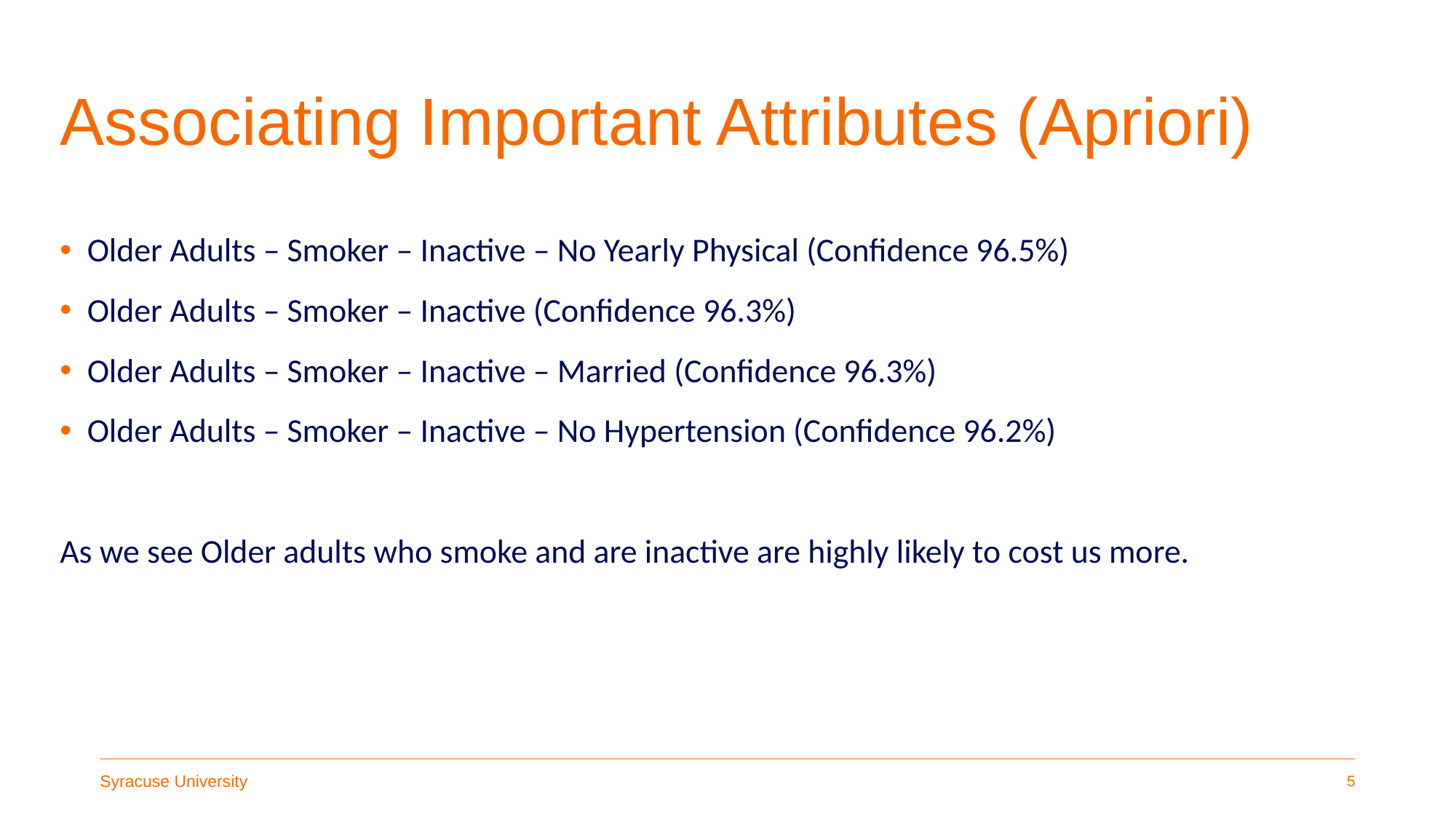

# Associating Important Attributes (Apriori)
Older Adults – Smoker – Inactive – No Yearly Physical (Confidence 96.5%)
Older Adults – Smoker – Inactive (Confidence 96.3%)
Older Adults – Smoker – Inactive – Married (Confidence 96.3%)
Older Adults – Smoker – Inactive – No Hypertension (Confidence 96.2%)

As we see Older adults who smoke and are inactive are highly likely to cost us more.